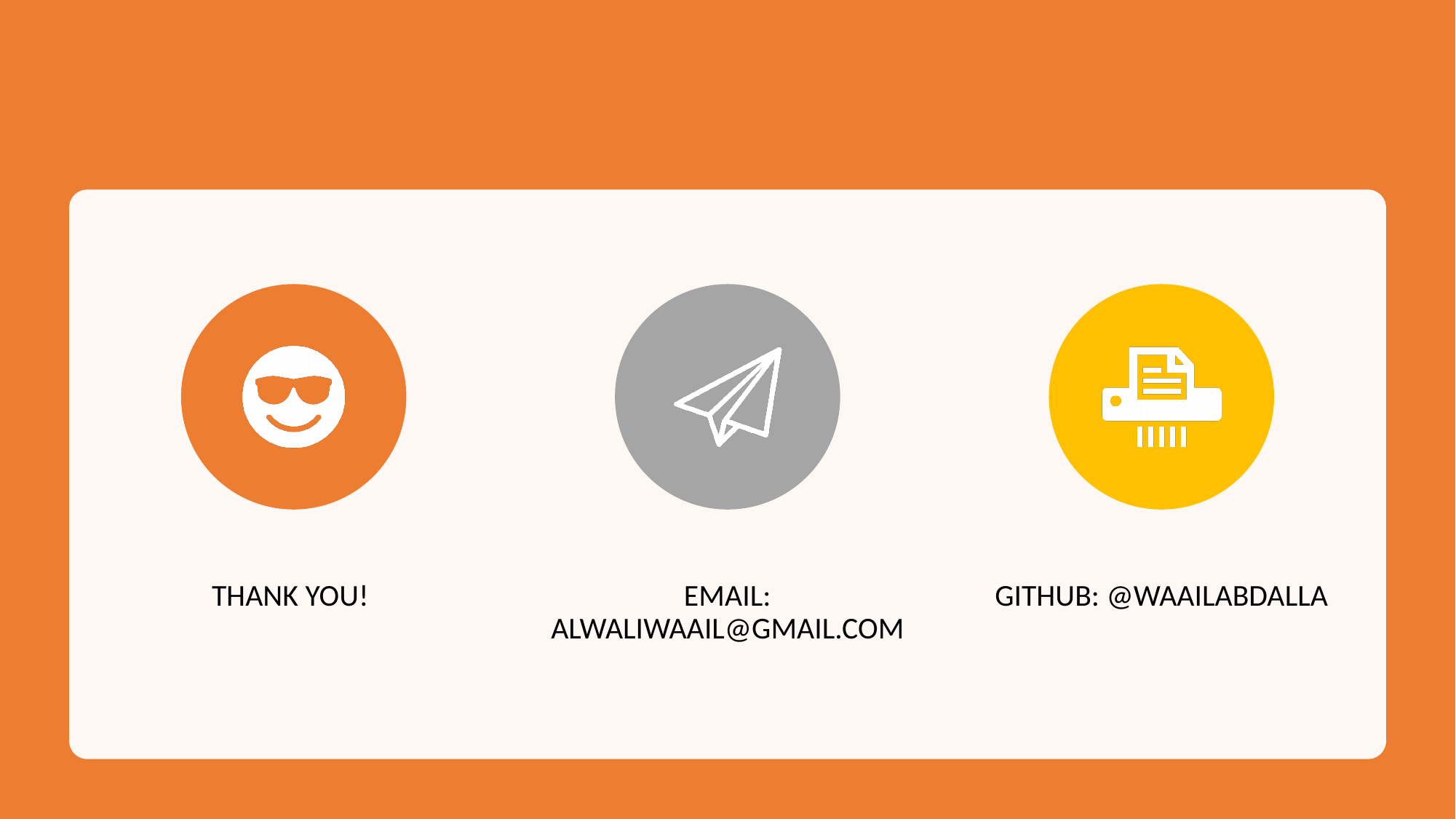

#

THANK YOU!

EMAIL: ALWALIWAAIL@GMAIL.COM

GITHUB: @WAAILABDALLA